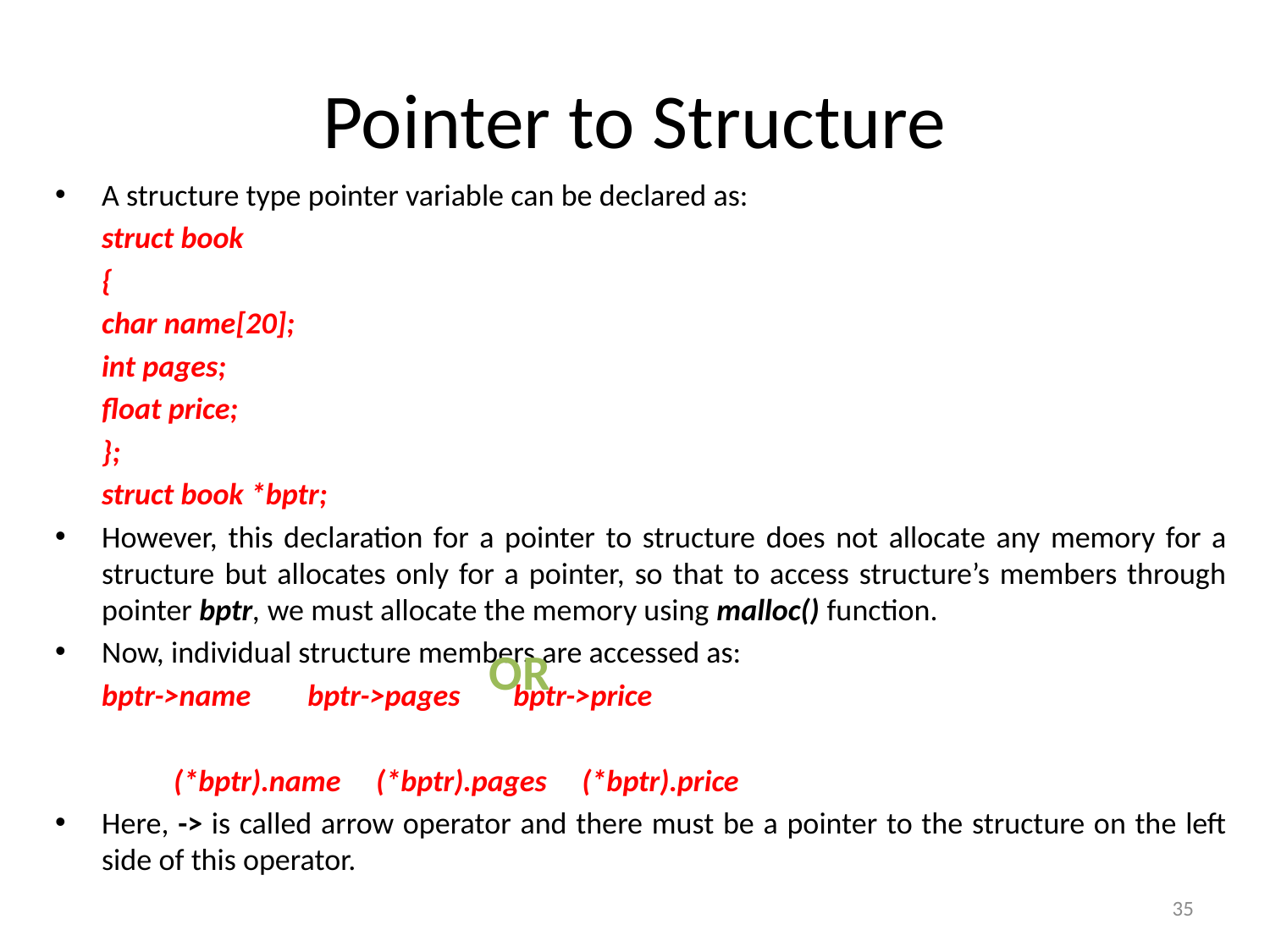

# Pointer to Structure
A structure type pointer variable can be declared as:
		struct book
			{
			char name[20];
			int pages;
			float price;
			};
		struct book *bptr;
However, this declaration for a pointer to structure does not allocate any memory for a structure but allocates only for a pointer, so that to access structure’s members through pointer bptr, we must allocate the memory using malloc() function.
Now, individual structure members are accessed as:
		bptr->name	bptr->pages	bptr->price

                 (*bptr).name	(*bptr).pages	(*bptr).price
Here, -> is called arrow operator and there must be a pointer to the structure on the left side of this operator.
OR
35